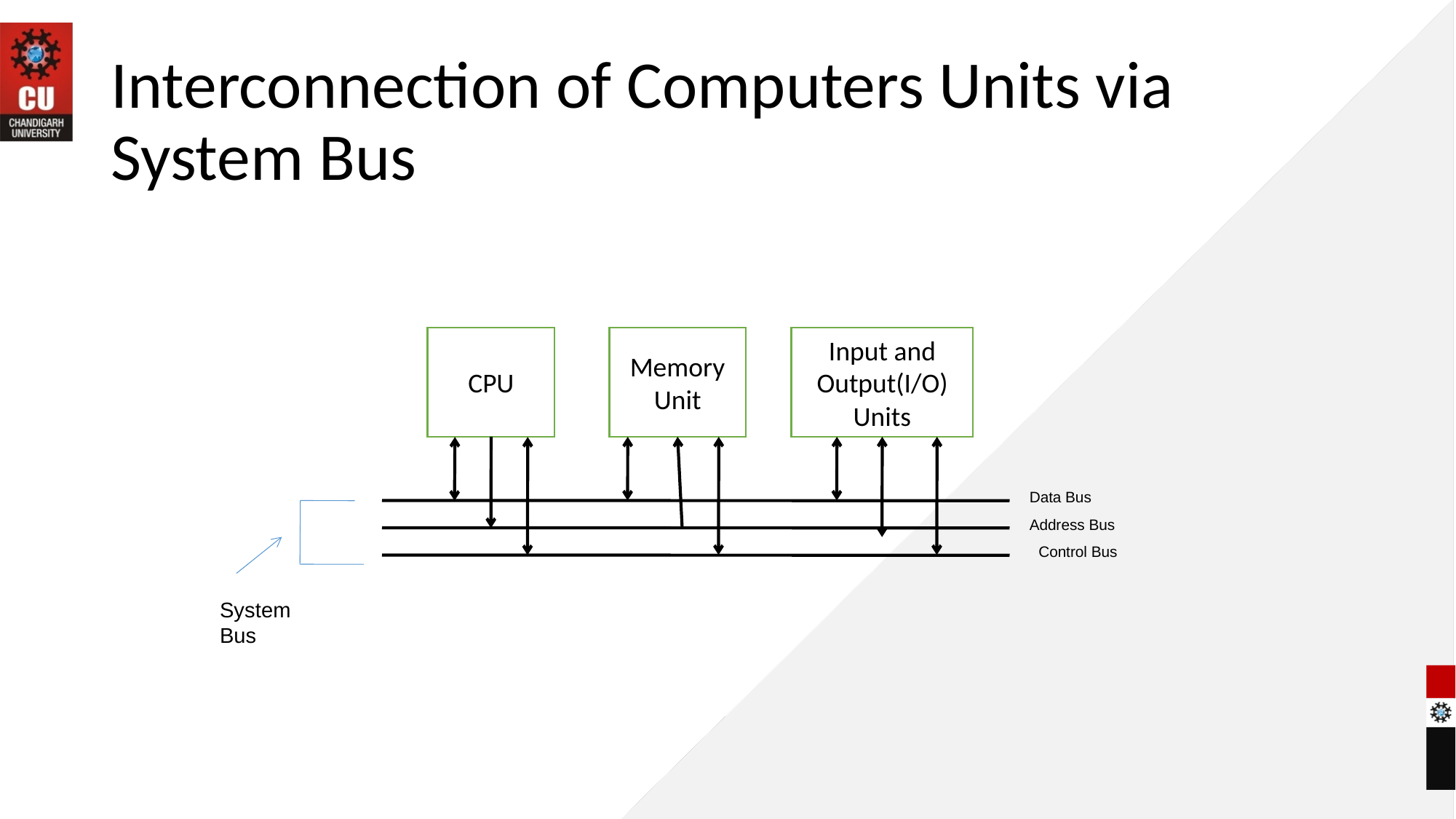

# Interconnection of Computers Units via System Bus
CPU
Memory Unit
Input and Output(I/O) Units
Data Bus
Address Bus
Control Bus
System Bus